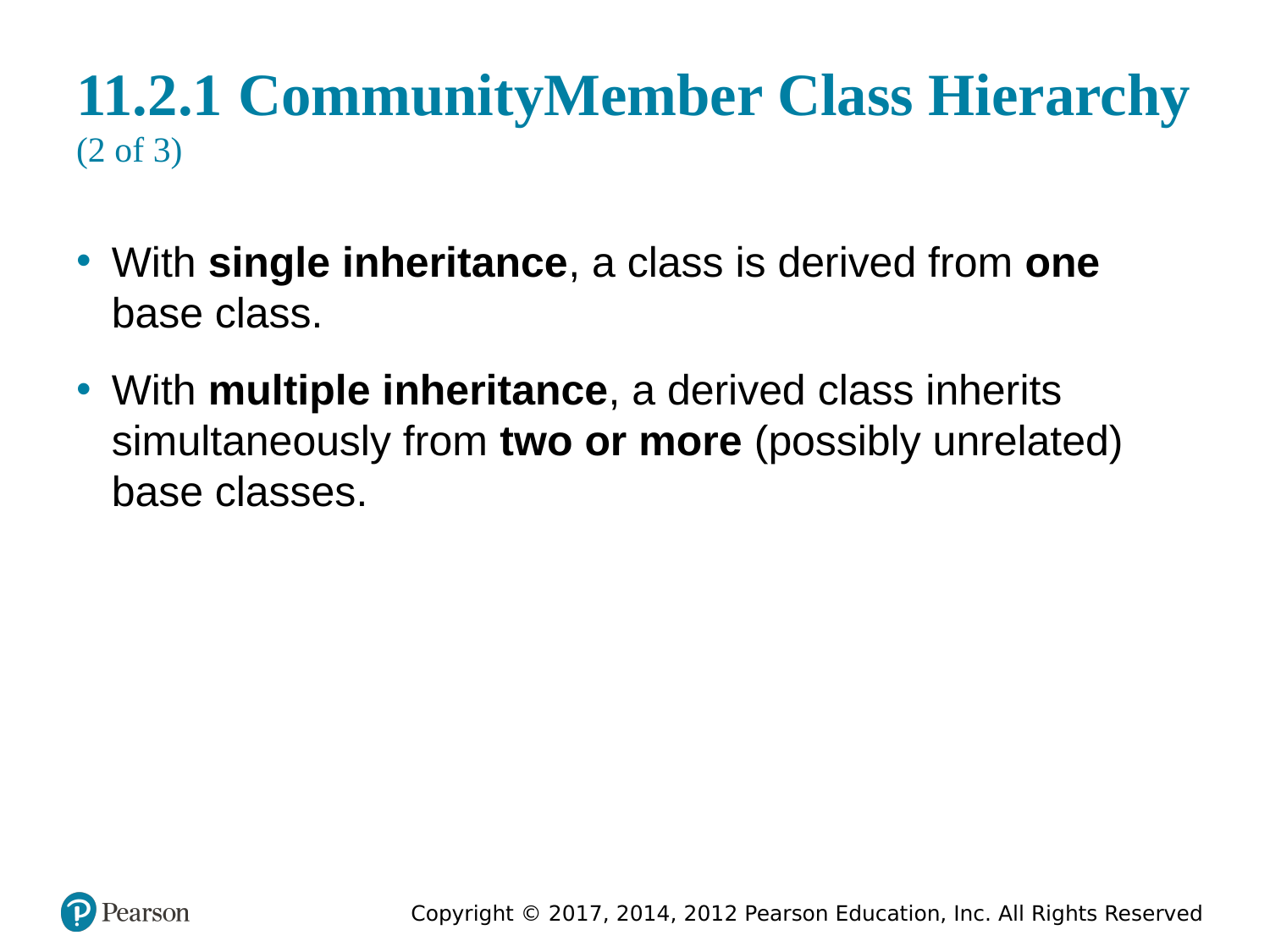

# 11.2.1 CommunityMember Class Hierarchy (2 of 3)
With single inheritance, a class is derived from one base class.
With multiple inheritance, a derived class inherits simultaneously from two or more (possibly unrelated) base classes.